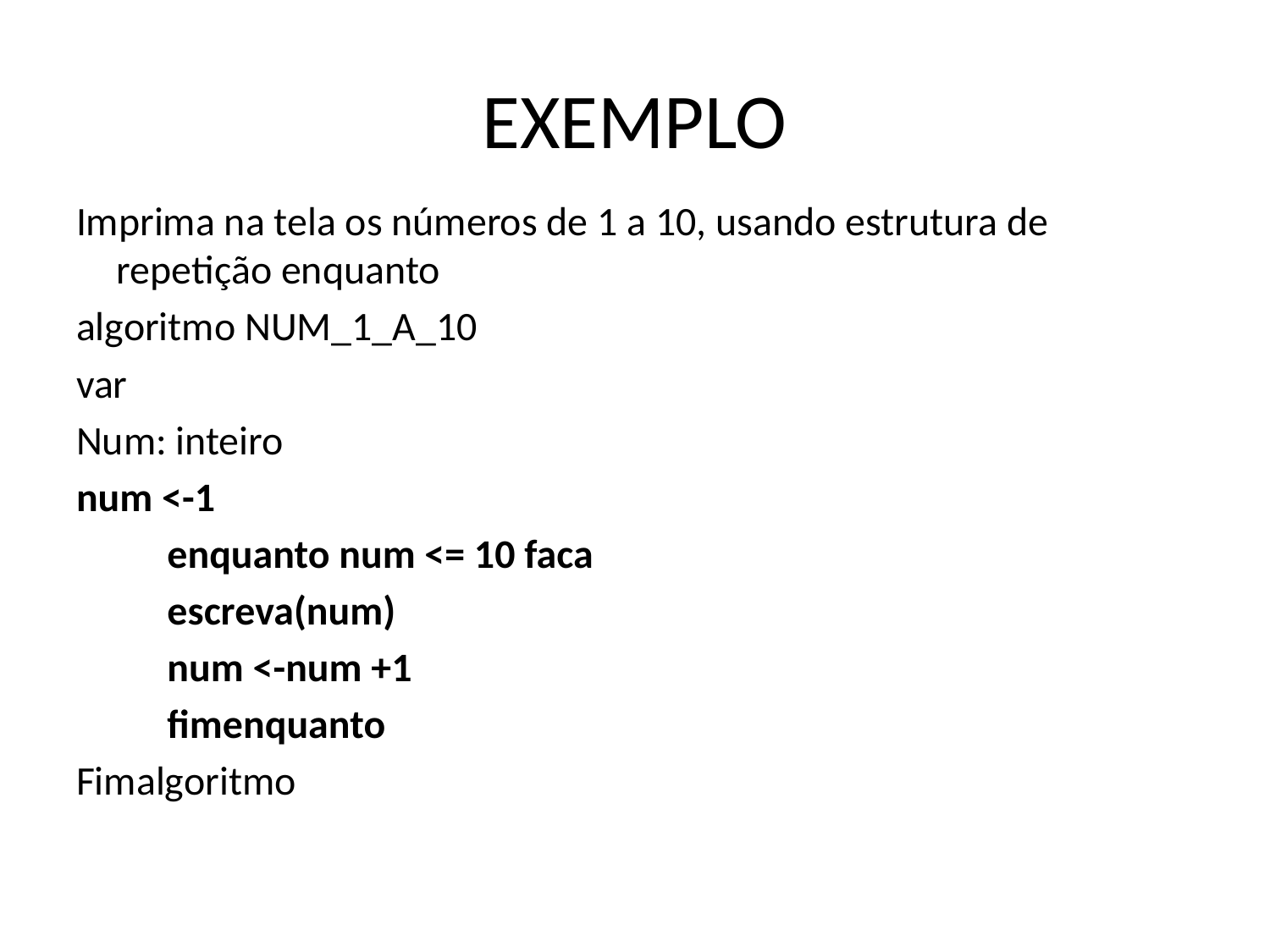

# EXEMPLO
Imprima na tela os números de 1 a 10, usando estrutura de repetição enquanto
algoritmo NUM_1_A_10
var
Num: inteiro
num <-1
          enquanto num <= 10 faca
          escreva(num)
          num <-num +1
          fimenquanto
Fimalgoritmo